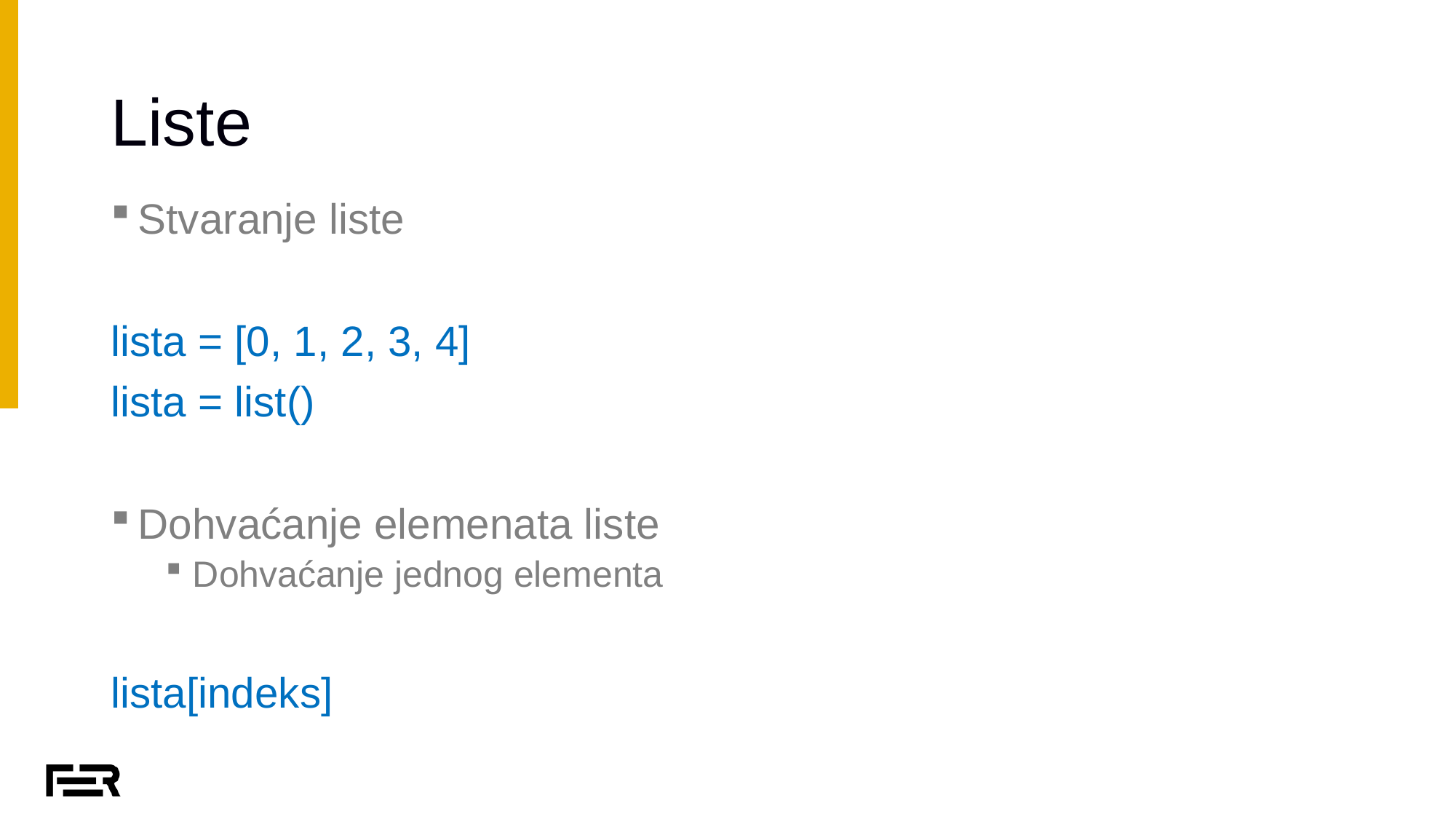

# Liste
Stvaranje liste

lista = [0, 1, 2, 3, 4]
lista = list()

Dohvaćanje elemenata liste
Dohvaćanje jednog elementa

lista[indeks]